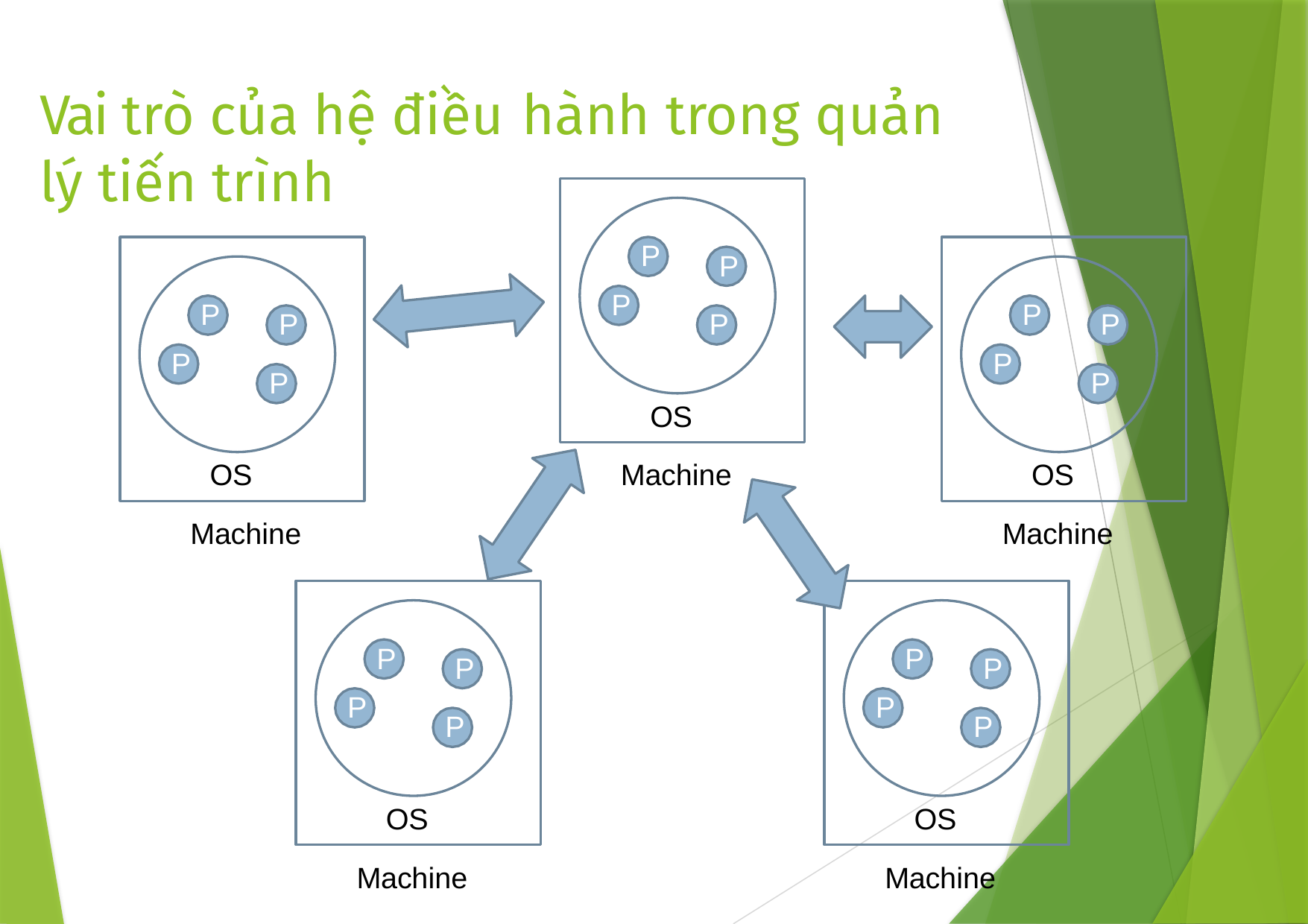

# Vai trò của hệ điều hành trong quản lý tiến trình

P

P
P

P
P
P

P
P
P
P

P
P

OS
OS
Machine
OS
Machine
Machine

P
P
P
P
P
P

P
P

OS
OS
Machine
Machine